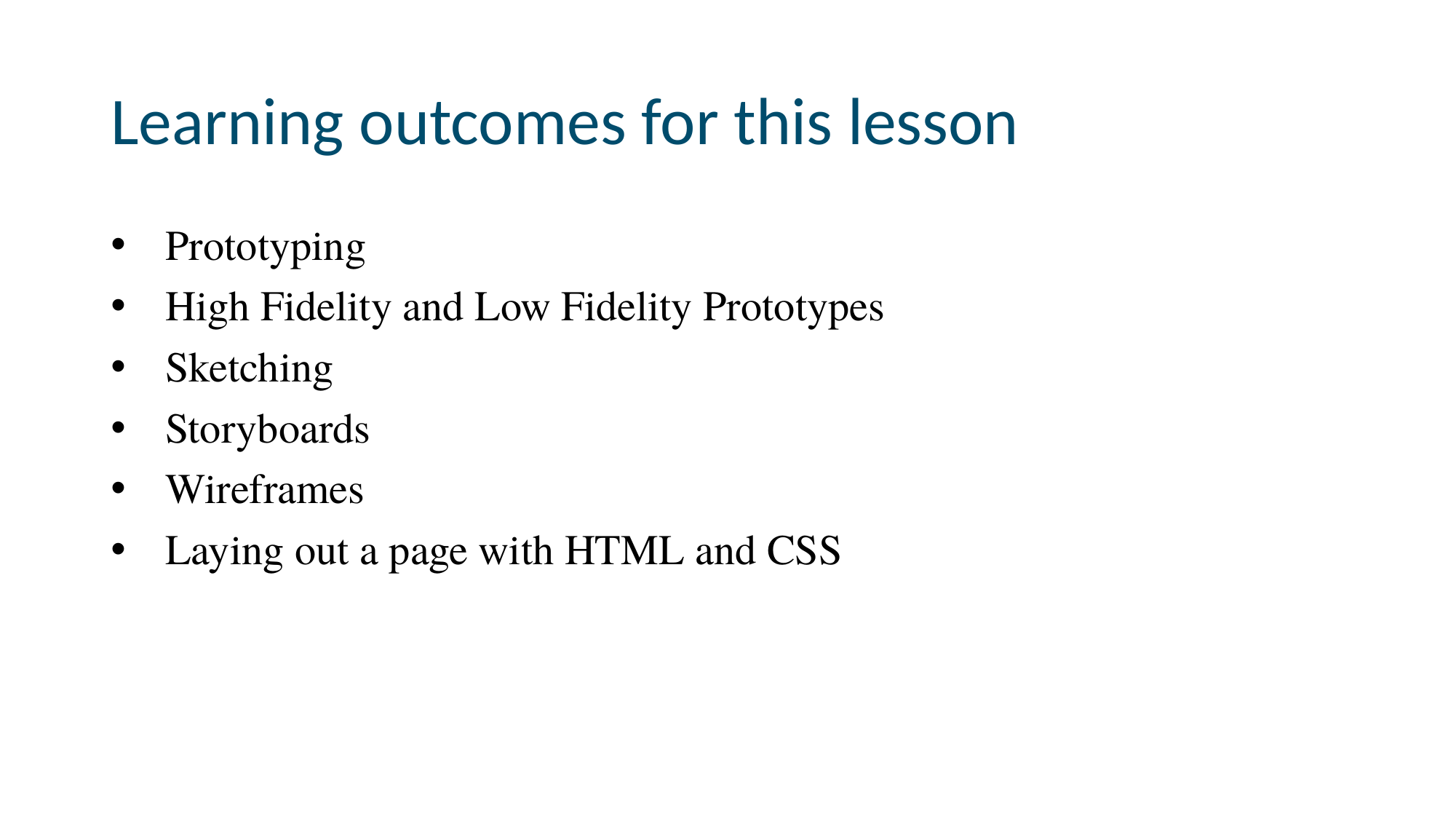

# Learning outcomes for this lesson
Prototyping
High Fidelity and Low Fidelity Prototypes
Sketching
Storyboards
Wireframes
Laying out a page with HTML and CSS